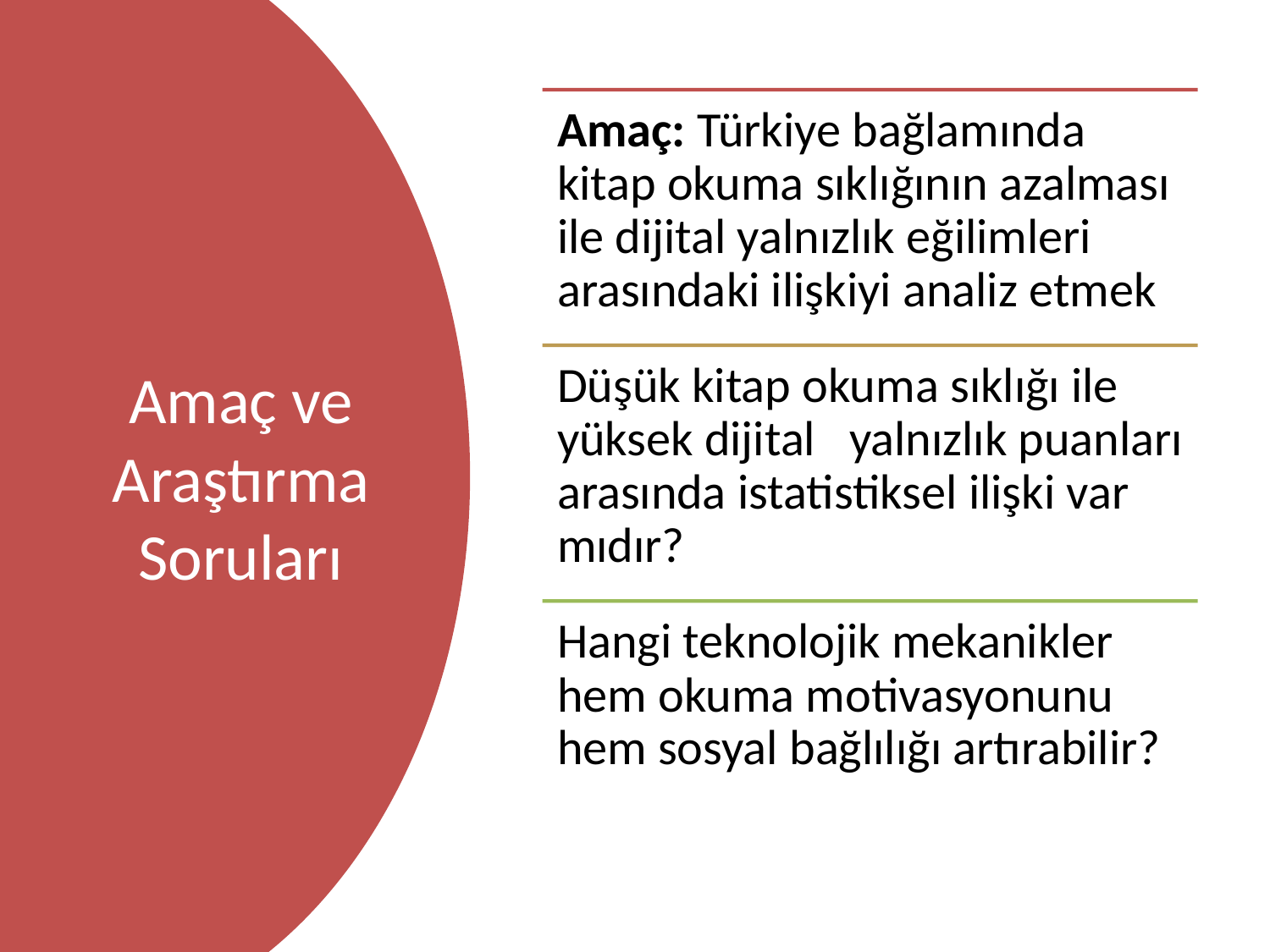

Amaç: Türkiye bağlamında kitap okuma sıklığının azalması ile dijital yalnızlık eğilimleri arasındaki ilişkiyi analiz etmek
Düşük kitap okuma sıklığı ile yüksek dijital   yalnızlık puanları arasında istatistiksel ilişki var mıdır?
Hangi teknolojik mekanikler hem okuma motivasyonunu hem sosyal bağlılığı artırabilir?
# Amaç ve Araştırma Soruları